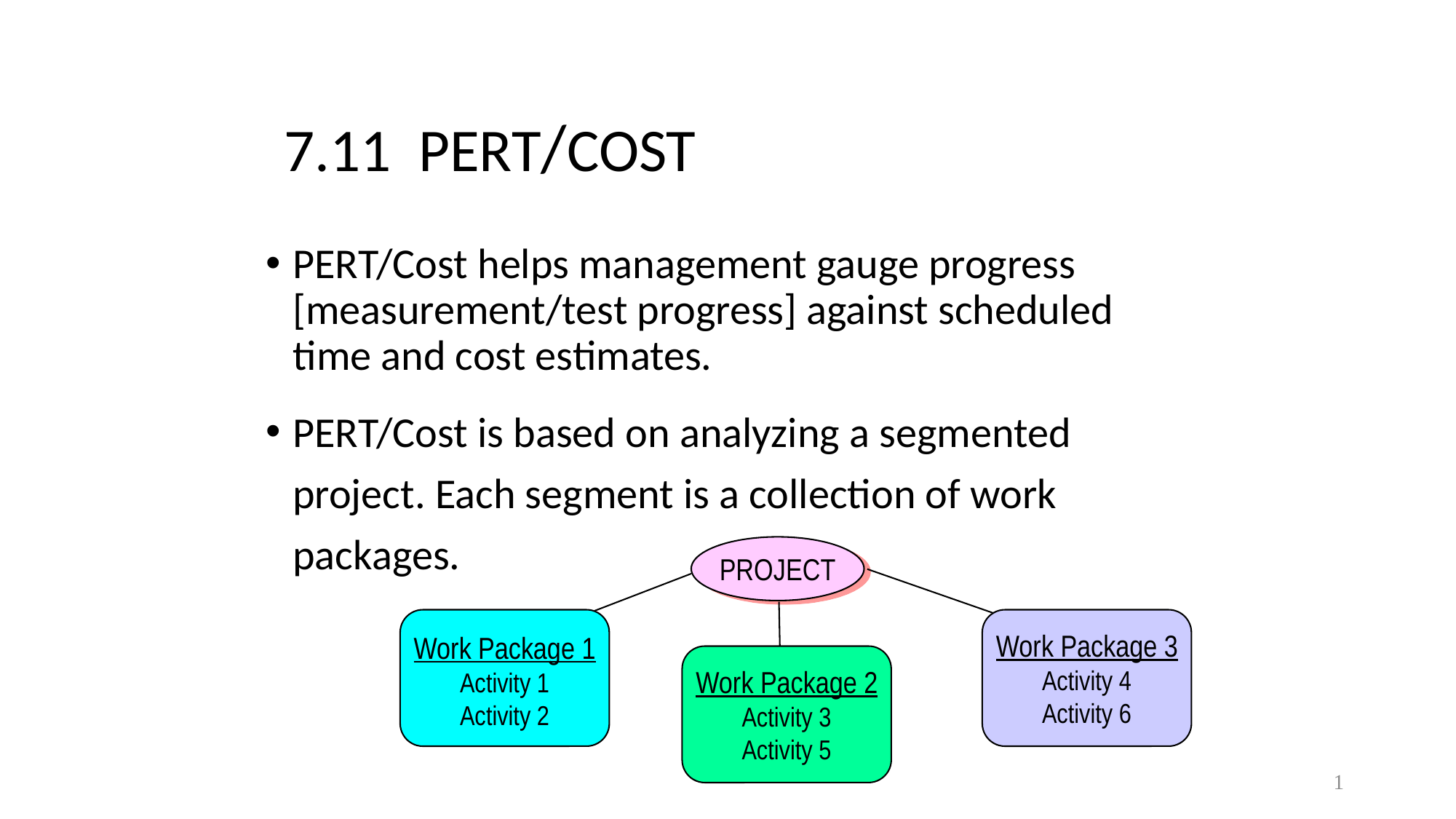

# 7.11  PERT/COST
PERT/Cost helps management gauge progress [measurement/test progress] against scheduled time and cost estimates.
PERT/Cost is based on analyzing a segmented project. Each segment is a collection of work packages.
PROJECT
Work Package 1
Activity 1
Activity 2
Work Package 3
Activity 4
Activity 6
Work Package 2
Activity 3
Activity 5
1